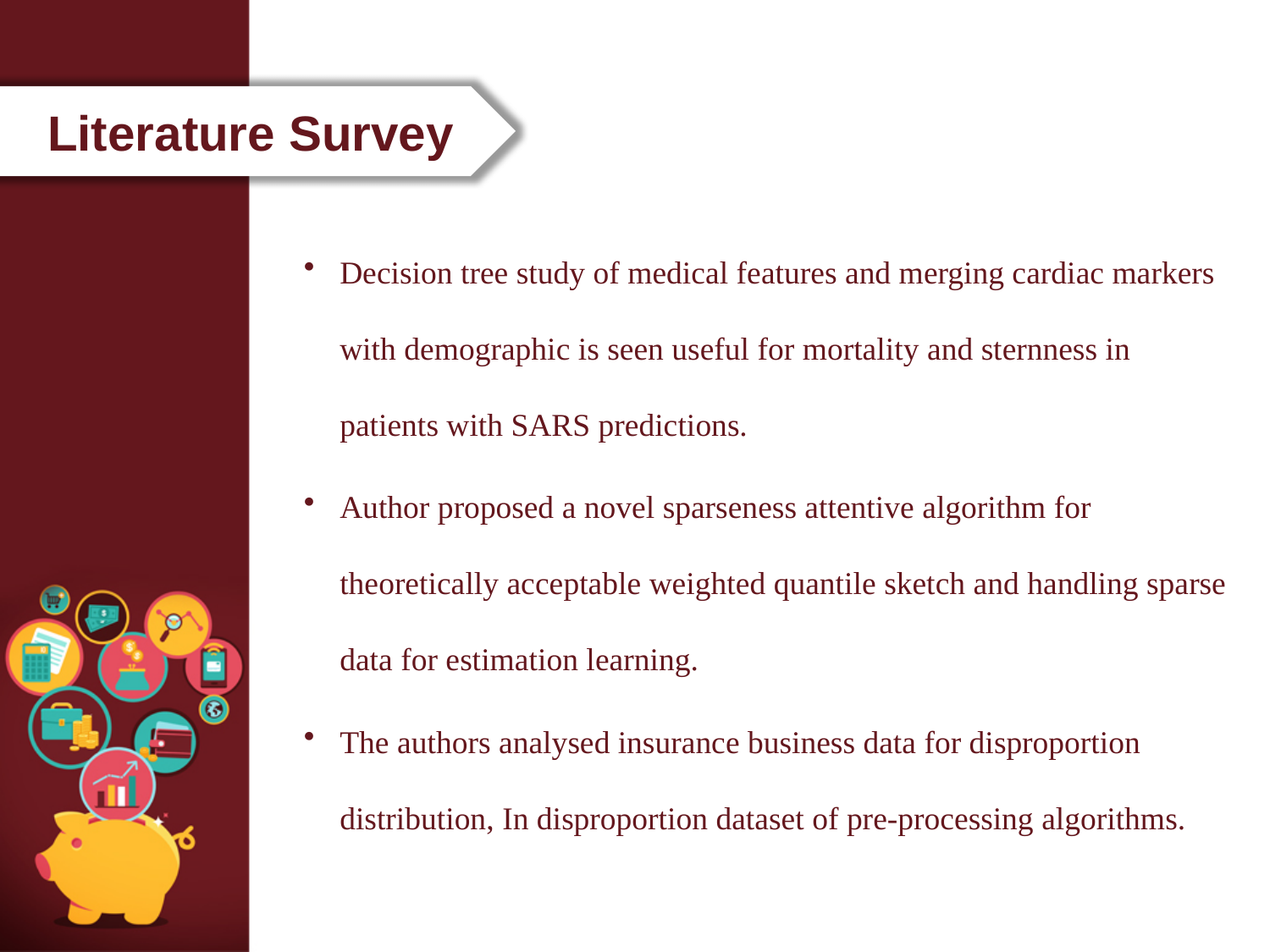

# Literature Survey

Decision tree study of medical features and merging cardiac markers with demographic is seen useful for mortality and sternness in patients with SARS predictions.
Author proposed a novel sparseness attentive algorithm for theoretically acceptable weighted quantile sketch and handling sparse data for estimation learning.
The authors analysed insurance business data for disproportion distribution, In disproportion dataset of pre-processing algorithms.